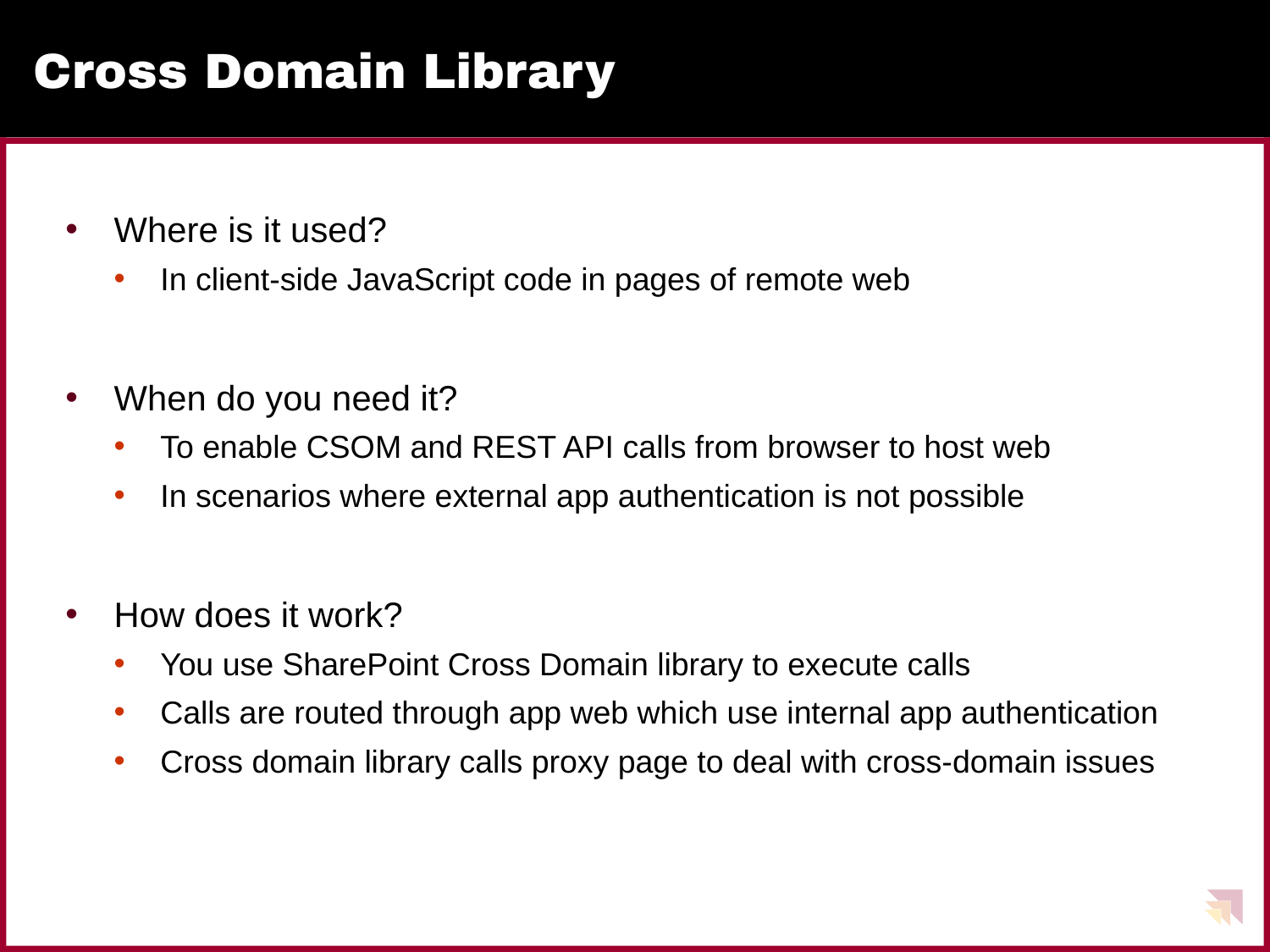

# Cross Domain Library
Where is it used?
In client-side JavaScript code in pages of remote web

When do you need it?
To enable CSOM and REST API calls from browser to host web
In scenarios where external app authentication is not possible

How does it work?
You use SharePoint Cross Domain library to execute calls
Calls are routed through app web which use internal app authentication
Cross domain library calls proxy page to deal with cross-domain issues